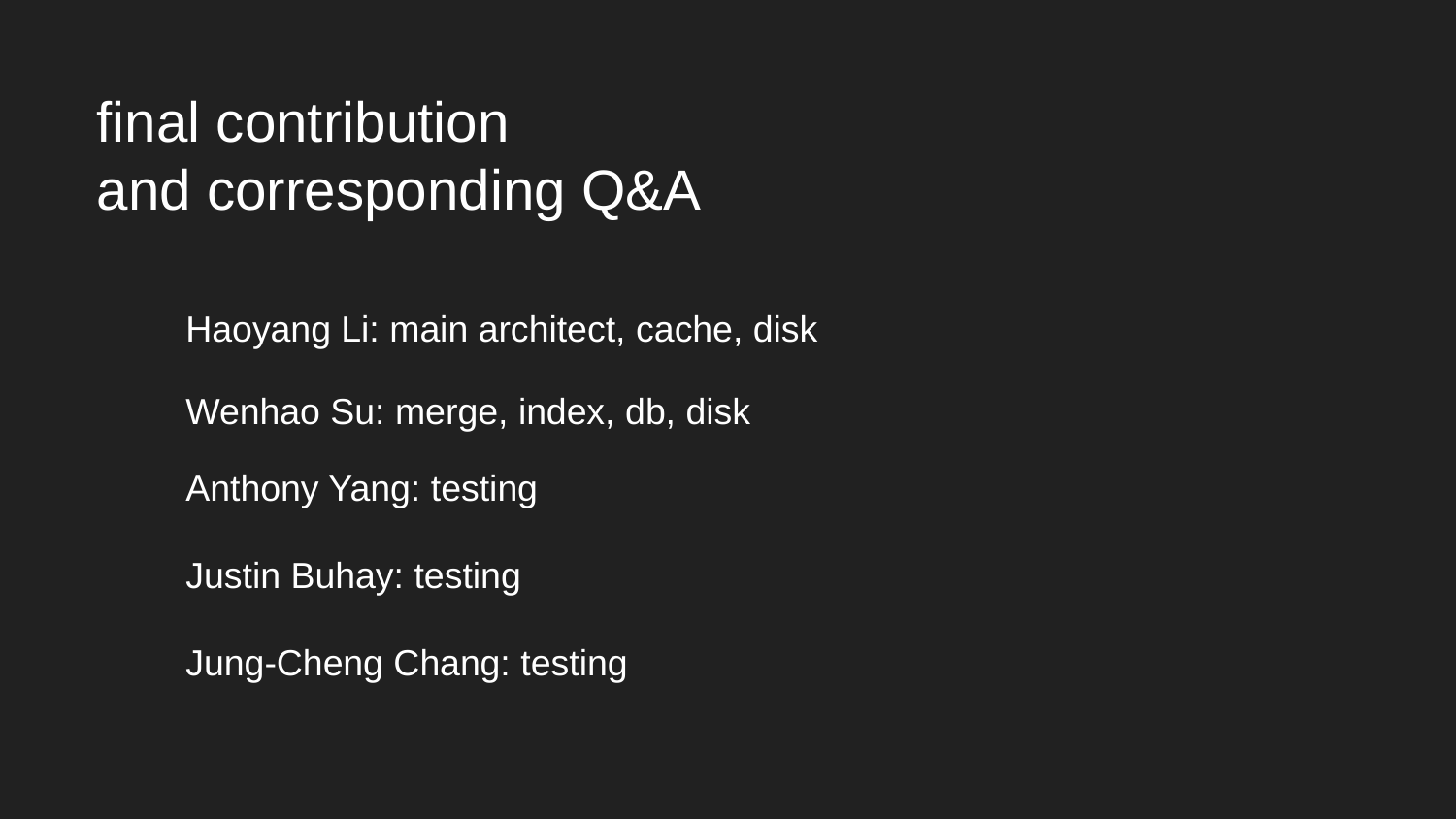

# final contribution
and corresponding Q&A
Haoyang Li: main architect, cache, disk
Wenhao Su: merge, index, db, disk
Anthony Yang: testing

Justin Buhay: testing

Jung-Cheng Chang: testing